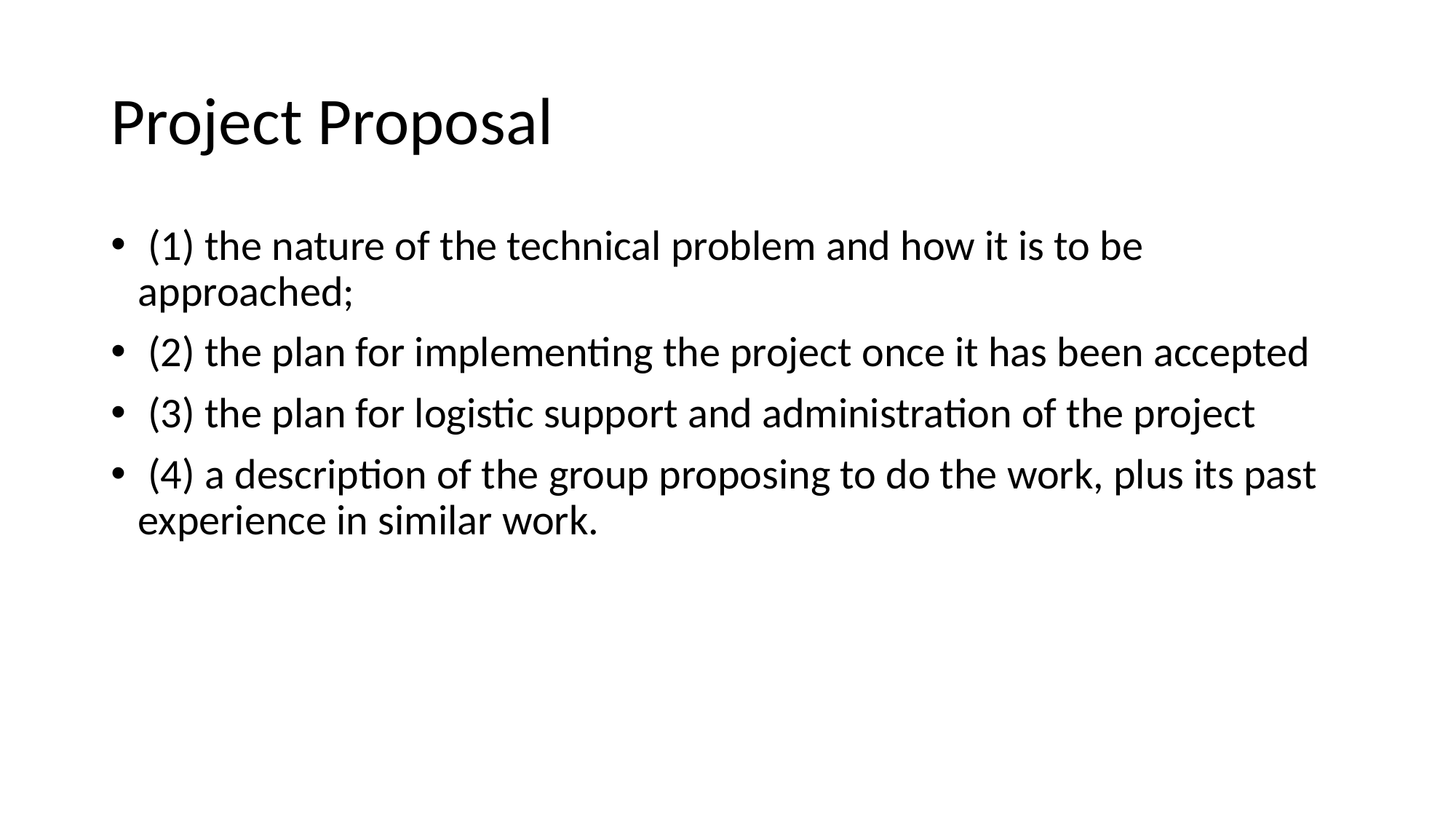

# Project Proposal
 (1) the nature of the technical problem and how it is to be approached;
 (2) the plan for implementing the project once it has been accepted
 (3) the plan for logistic support and administration of the project
 (4) a description of the group proposing to do the work, plus its past experience in similar work.